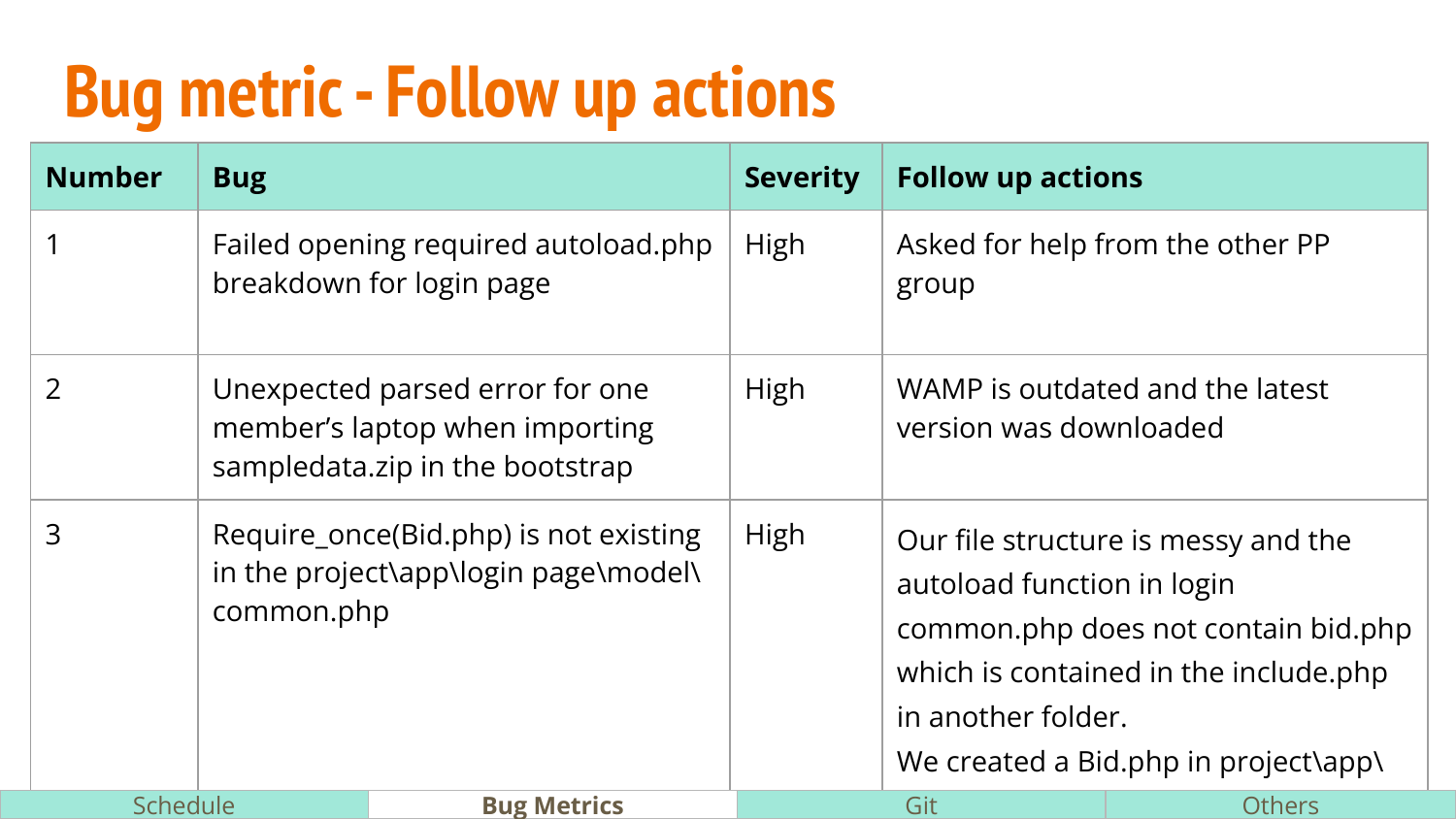

# Bug metric - Follow up actions
| Number | Bug | Severity | Follow up actions |
| --- | --- | --- | --- |
| 1 | Failed opening required autoload.php breakdown for login page | High | Asked for help from the other PP group |
| 2 | Unexpected parsed error for one member’s laptop when importing sampledata.zip in the bootstrap | High | WAMP is outdated and the latest version was downloaded |
| 3 | Require\_once(Bid.php) is not existing in the project\app\login page\model\common.php | High | Our file structure is messy and the autoload function in login common.php does not contain bid.php which is contained in the include.php in another folder. We created a Bid.php in project\app\login page\model |
Schedule
Bug Metrics
Git
Others